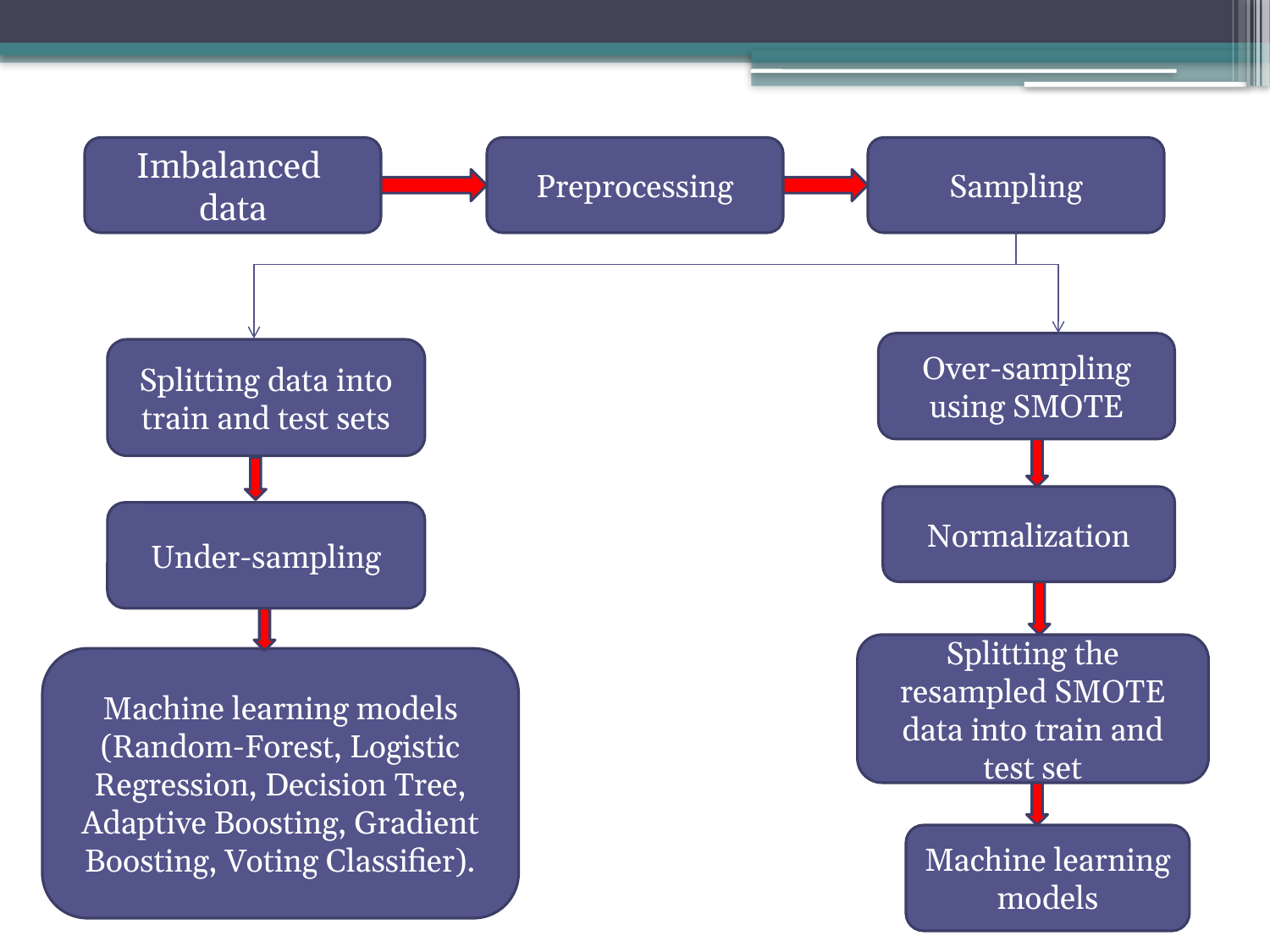

Imbalanced  data
Preprocessing
Sampling

Over-sampling using SMOTE
Splitting data into train and test sets

Normalization
Under-sampling

Splitting the resampled SMOTE data into train and test set
Machine learning models (Random-Forest, Logistic Regression, Decision Tree, Adaptive Boosting, Gradient Boosting, Voting Classifier).

Machine learning models